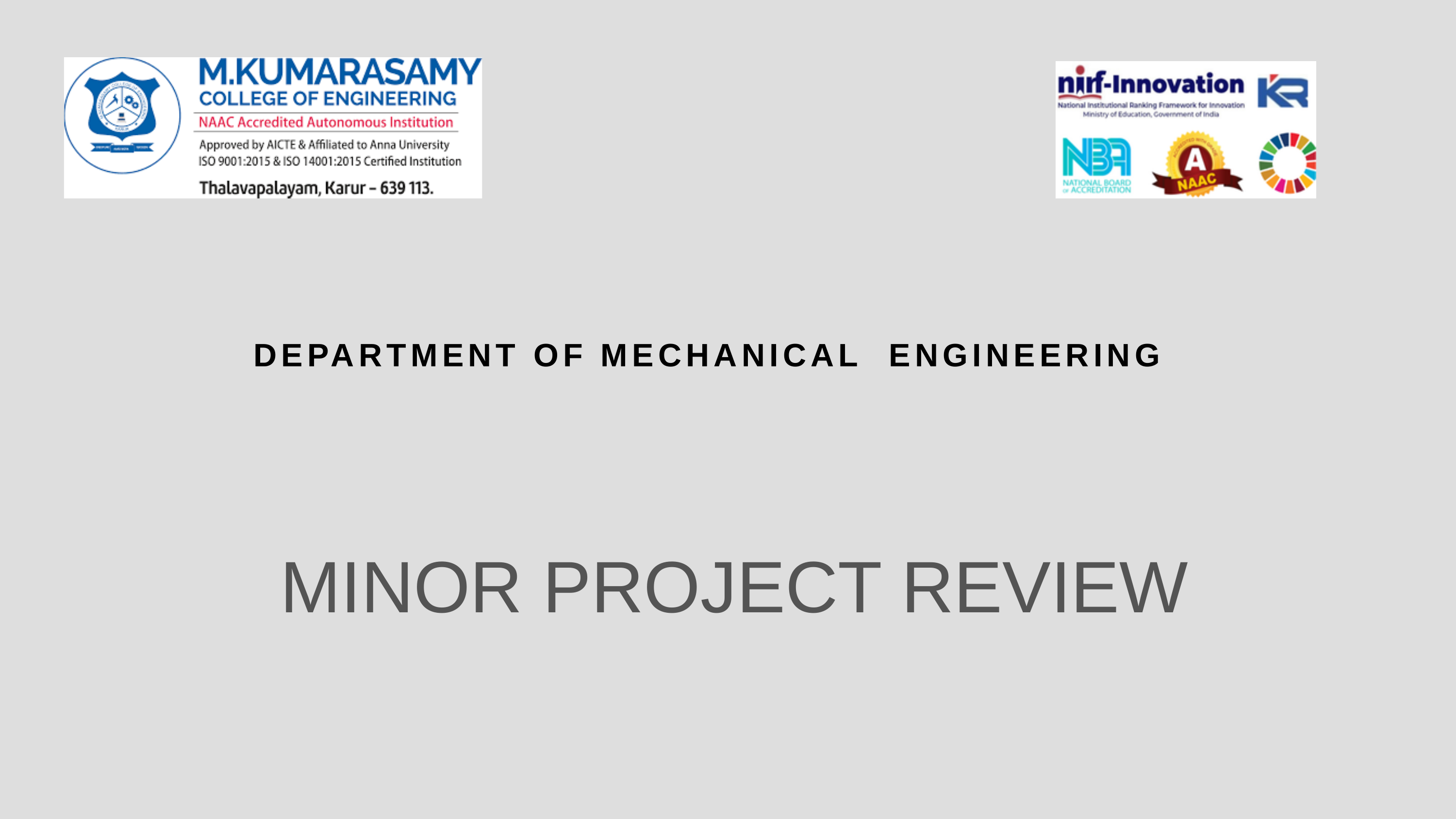

DEPARTMENT OF MECHANICAL  ENGINEERING
MINOR PROJECT REVIEW